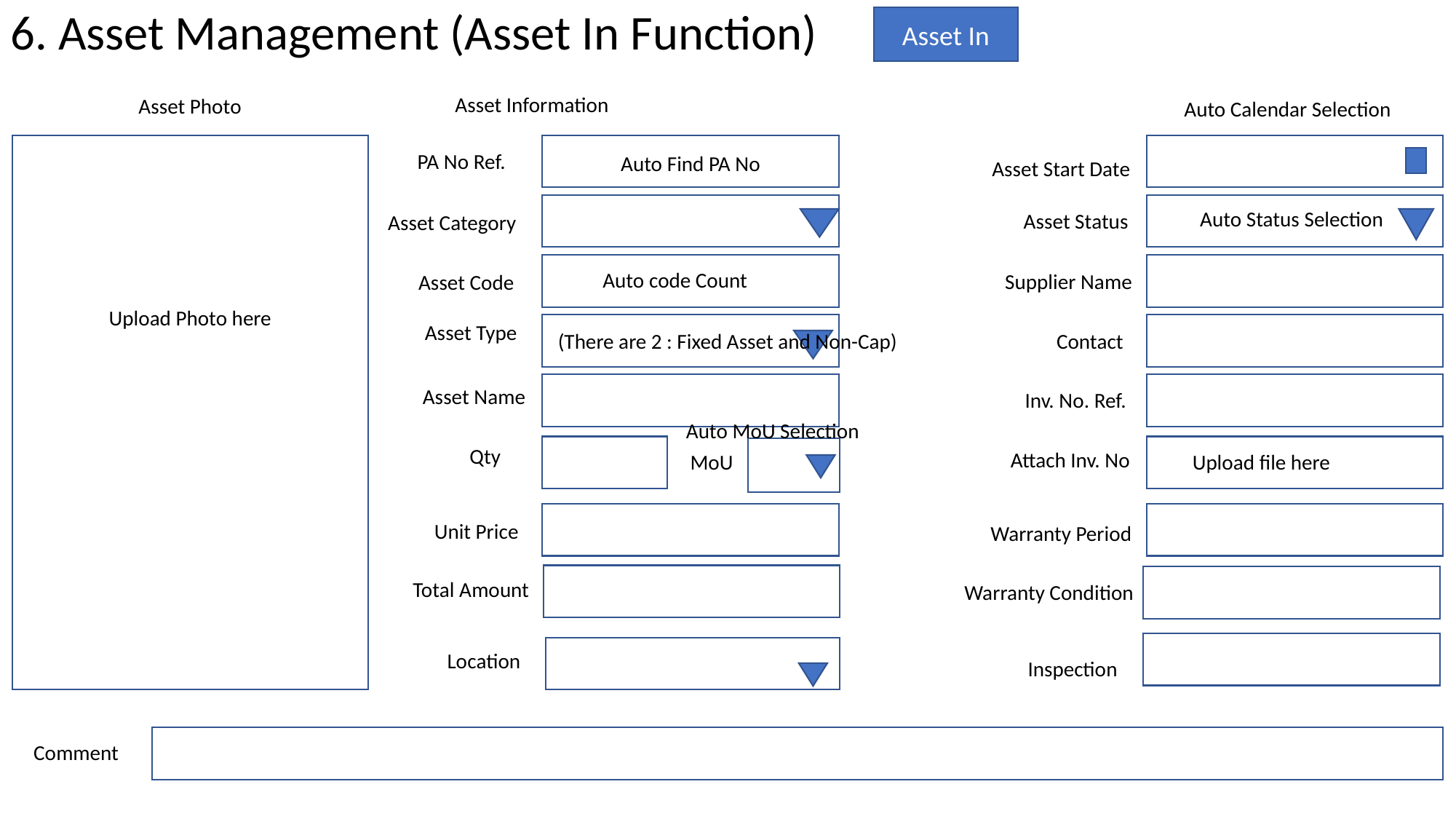

6. Asset Management (Asset In Function)
Asset In
Asset Information
Asset Photo
Auto Calendar Selection
PA No Ref.

Auto Find PA No
Asset Start Date

Auto Status Selection
Asset Status
Asset Category

Auto code Count
Supplier Name
Asset Code

Upload Photo here
Asset Type
Contact

(There are 2 : Fixed Asset and Non-Cap)

Asset Name
Inv. No. Ref.

Auto MoU Selection
Qty
Attach Inv. No
Upload file here
MoU

Unit Price

Warranty Period
Total Amount
Warranty Condition

Location
Inspection

Comment